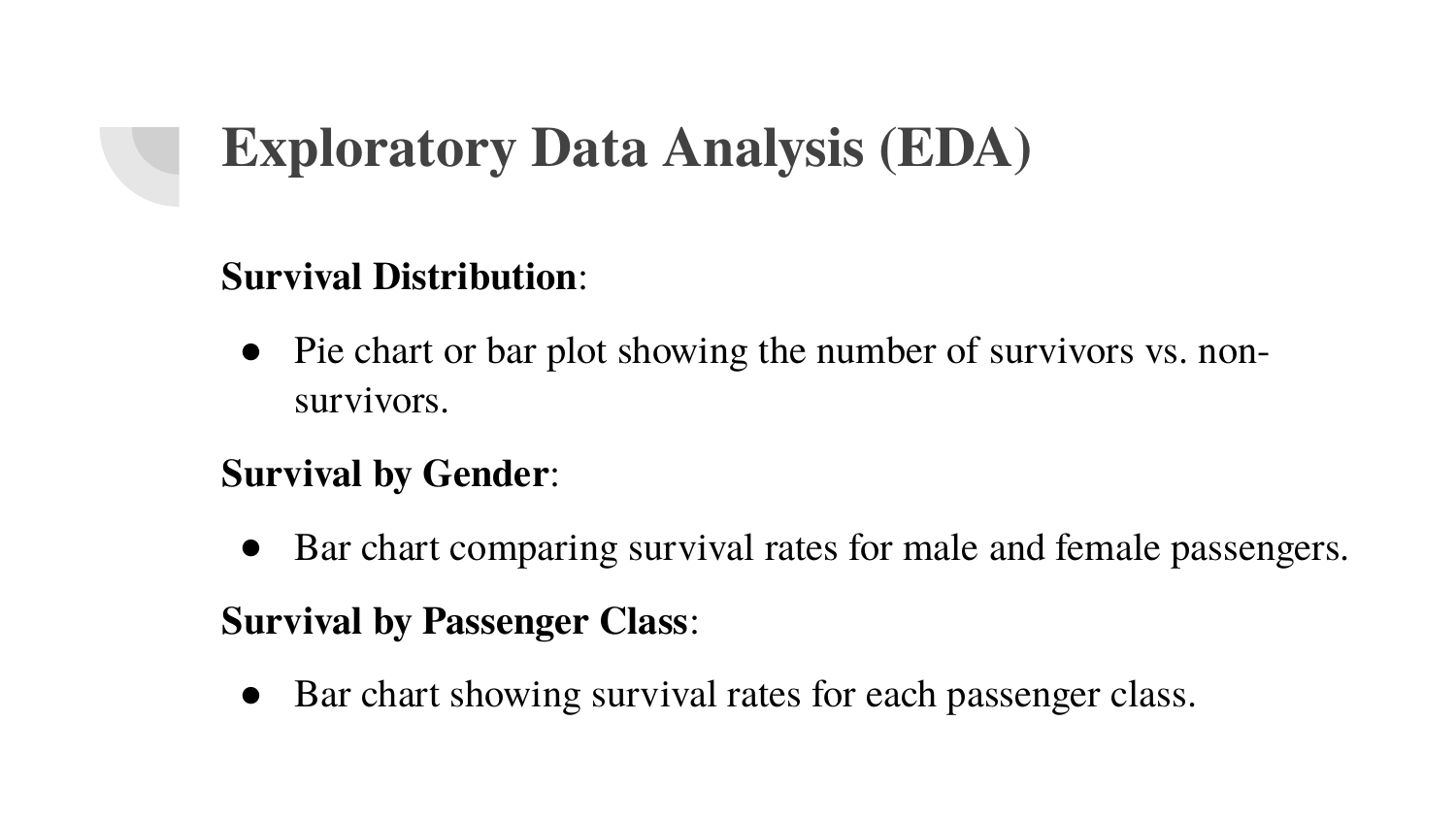

# Exploratory Data Analysis (EDA)
Survival Distribution:
Pie chart or bar plot showing the number of survivors vs. non-survivors.
Survival by Gender:
Bar chart comparing survival rates for male and female passengers.
Survival by Passenger Class:
Bar chart showing survival rates for each passenger class.